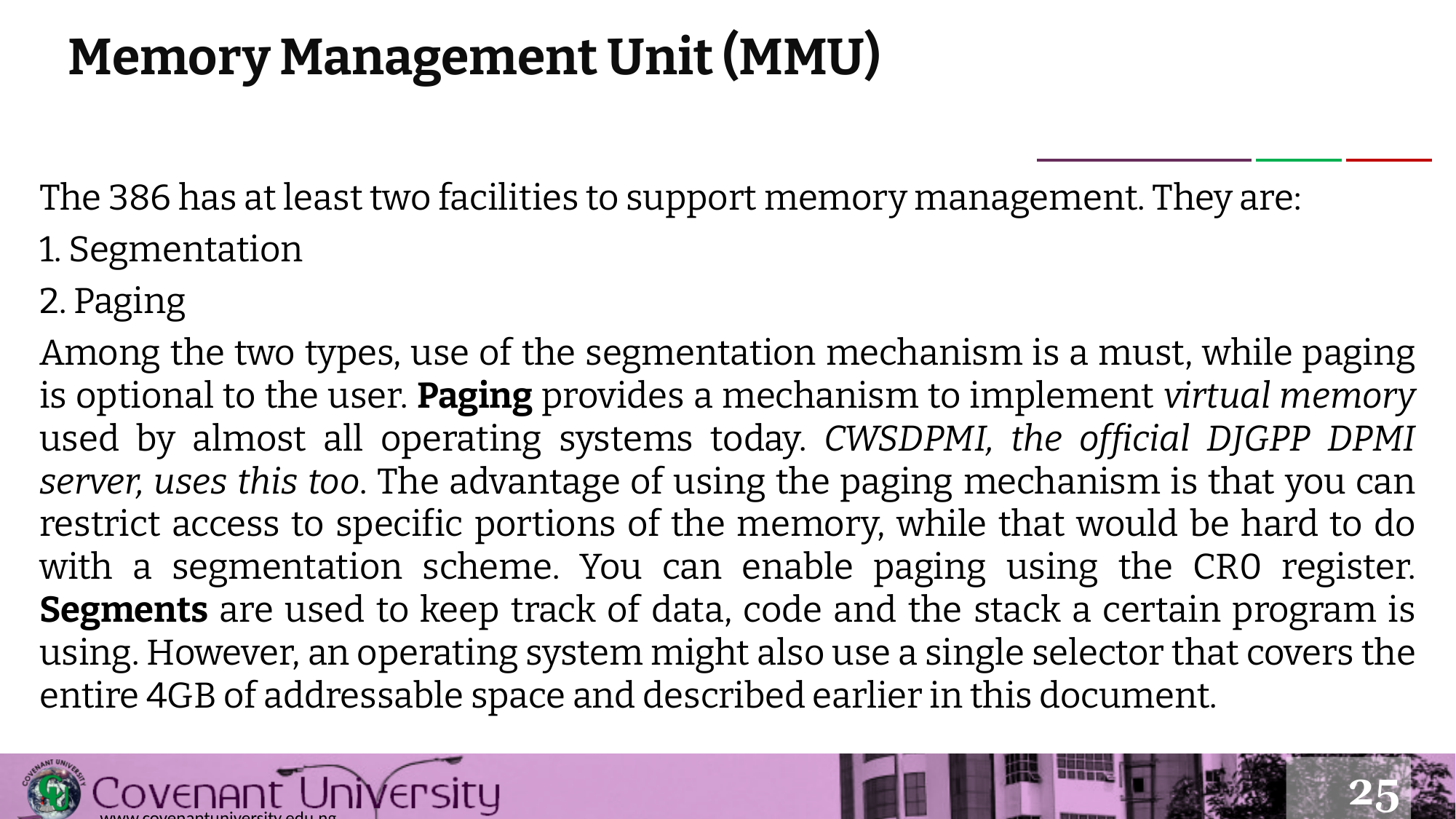

# Memory Management Unit (MMU)
The 386 has at least two facilities to support memory management. They are:
1. Segmentation
2. Paging
Among the two types, use of the segmentation mechanism is a must, while paging is optional to the user. Paging provides a mechanism to implement virtual memory used by almost all operating systems today. CWSDPMI, the official DJGPP DPMI server, uses this too. The advantage of using the paging mechanism is that you can restrict access to specific portions of the memory, while that would be hard to do with a segmentation scheme. You can enable paging using the CR0 register. Segments are used to keep track of data, code and the stack a certain program is using. However, an operating system might also use a single selector that covers the entire 4GB of addressable space and described earlier in this document.